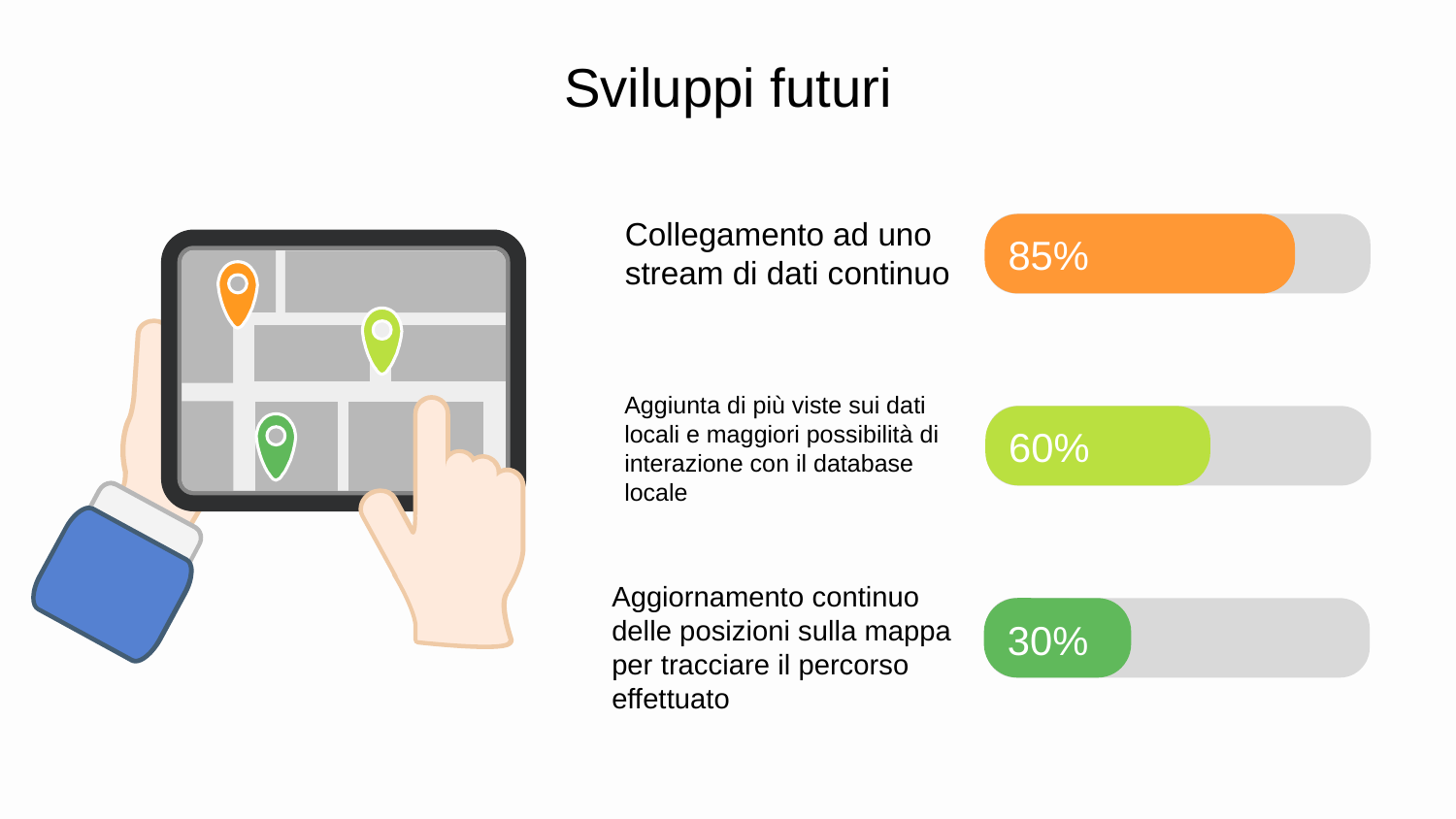

# Sviluppi futuri
Collegamento ad uno stream di dati continuo

85%

Aggiunta di più viste sui dati locali e maggiori possibilità di interazione con il database locale

60%

Aggiornamento continuo delle posizioni sulla mappa per tracciare il percorso effettuato
30%